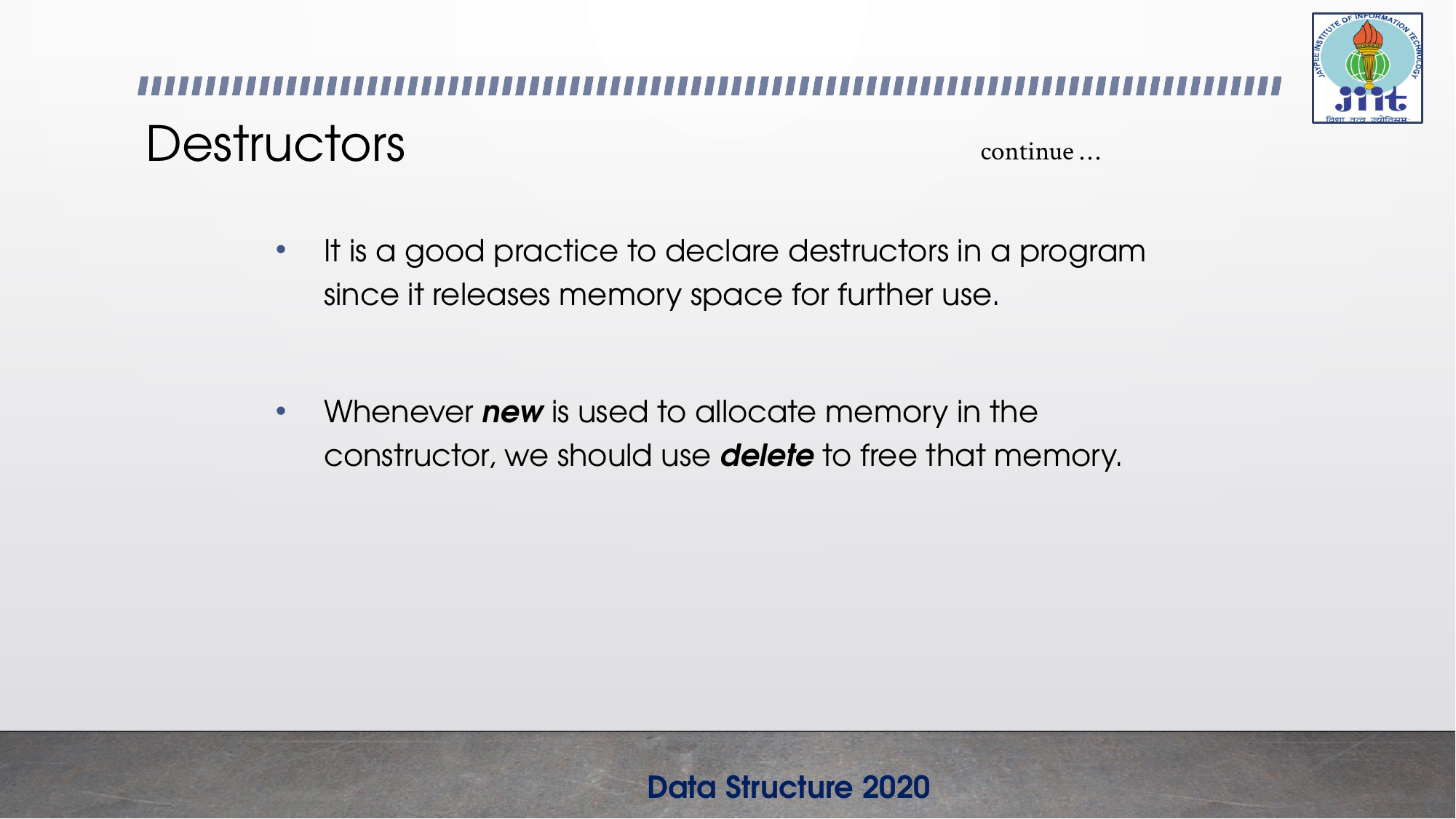

# Destructors
continue …
It is a good practice to declare destructors in a program since it releases memory space for further use.

Whenever new is used to allocate memory in the constructor, we should use delete to free that memory.